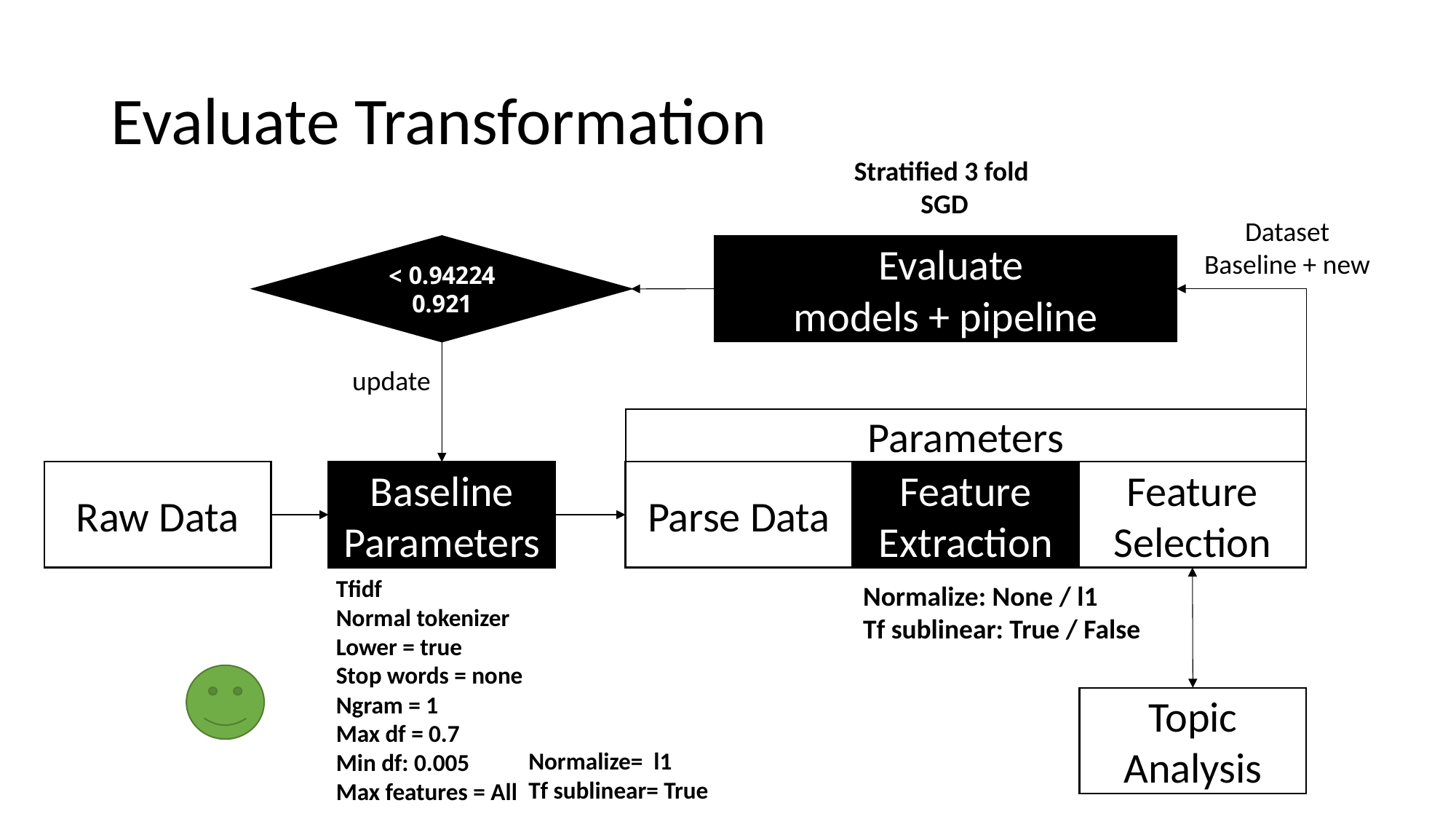

# Evaluate Transformation
Stratified 3 fold
SGD
Dataset
Baseline + new
Evaluate
models + pipeline
0.94224 > 0.921
update
Parameters
Baseline Parameters
Feature Extraction
Feature Selection
Raw Data
Parse Data
Tfidf
Normal tokenizer
Lower = true
Stop words = none
Ngram = 1
Max df = 0.7
Min df: 0.005
Max features = All

Normalize: None / l1
Tf sublinear: True / False

Topic Analysis
Normalize=  l1
Tf sublinear= True